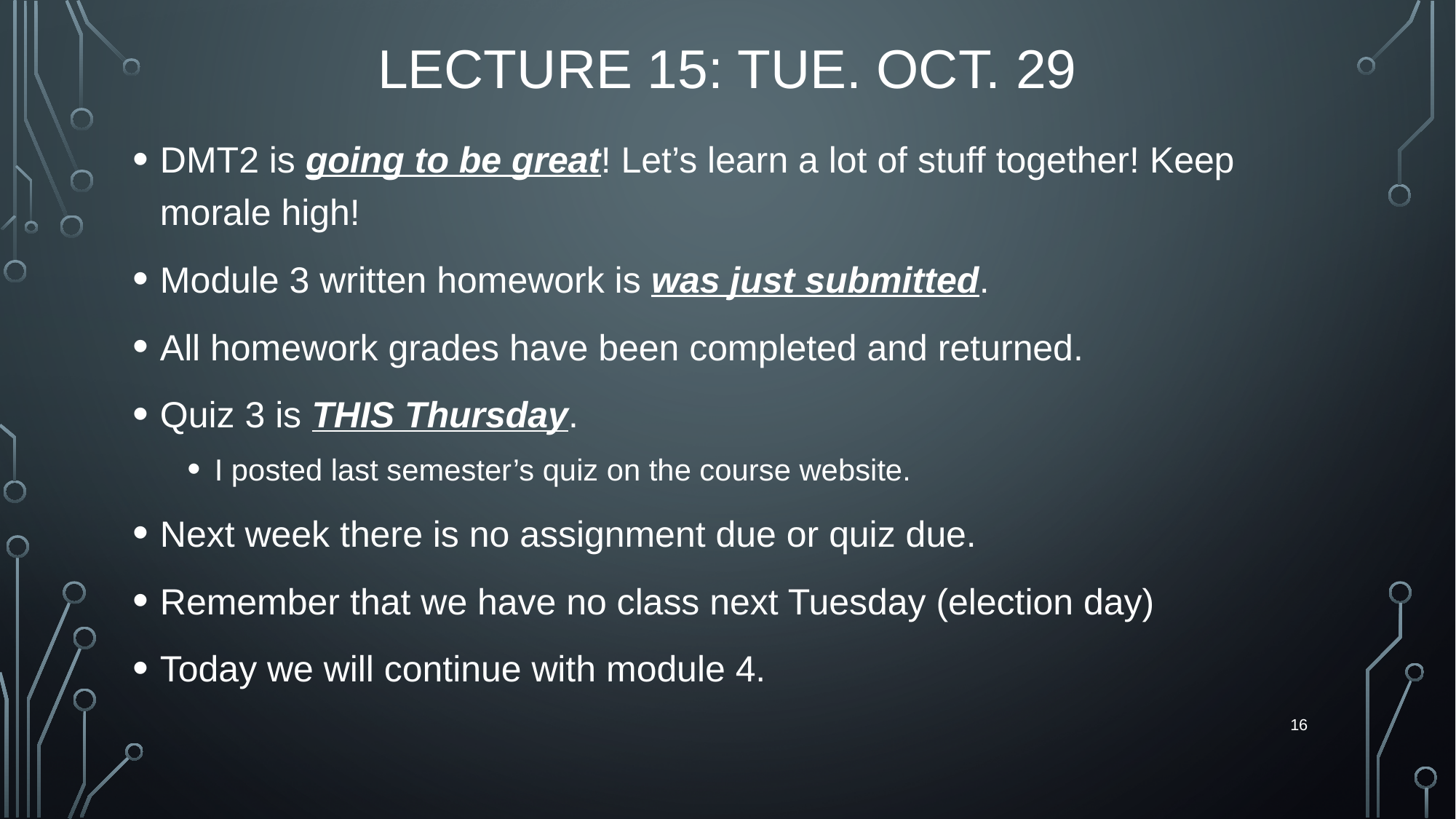

# Lecture 15: Tue. Oct. 29
DMT2 is going to be great! Let’s learn a lot of stuff together! Keep morale high!
Module 3 written homework is was just submitted.
All homework grades have been completed and returned.
Quiz 3 is THIS Thursday.
I posted last semester’s quiz on the course website.
Next week there is no assignment due or quiz due.
Remember that we have no class next Tuesday (election day)
Today we will continue with module 4.
16